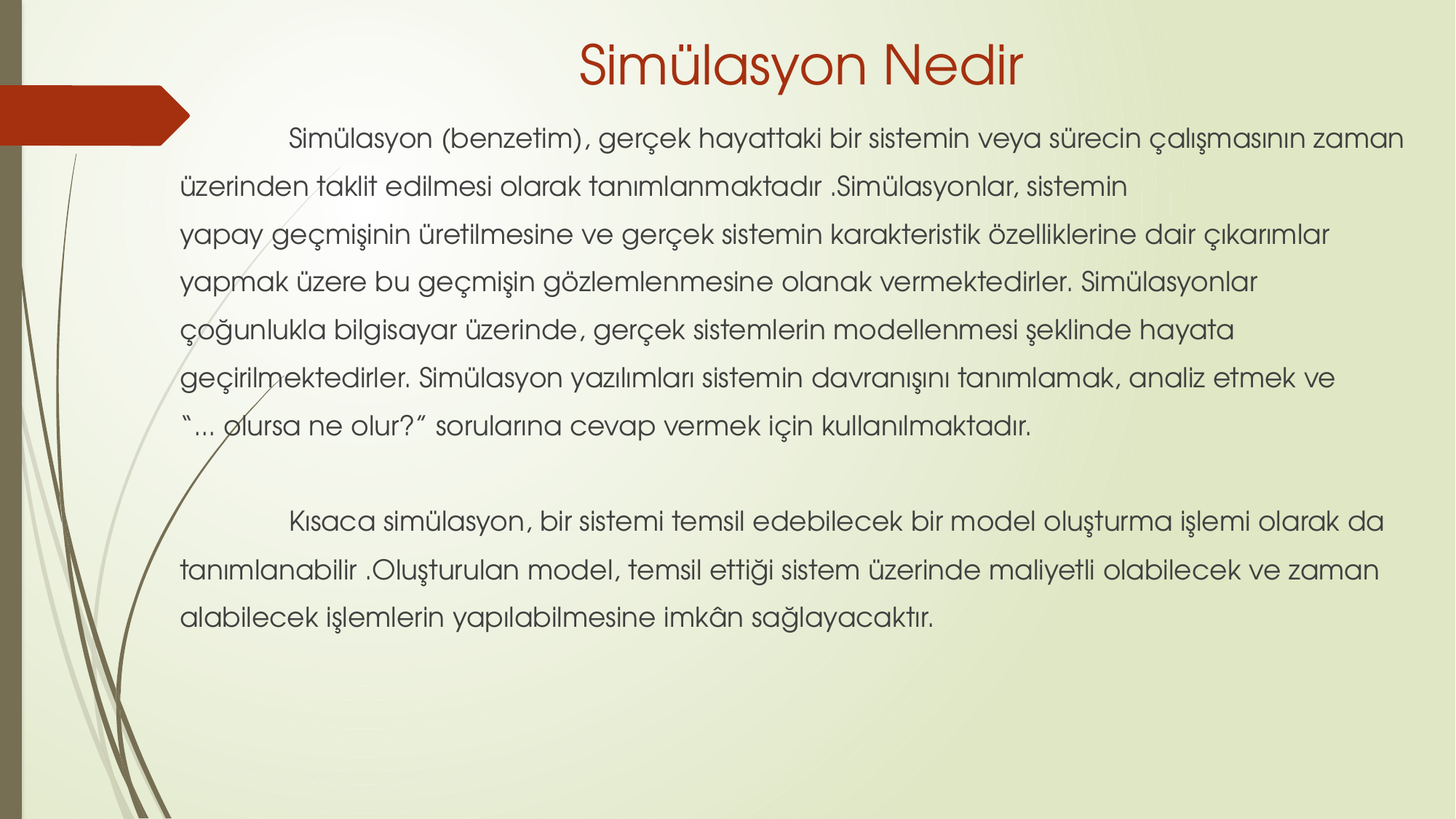

# Simülasyon Nedir
	Simülasyon (benzetim), gerçek hayattaki bir sistemin veya sürecin çalışmasının zaman
üzerinden taklit edilmesi olarak tanımlanmaktadır .Simülasyonlar, sistemin
yapay geçmişinin üretilmesine ve gerçek sistemin karakteristik özelliklerine dair çıkarımlar
yapmak üzere bu geçmişin gözlemlenmesine olanak vermektedirler. Simülasyonlar
çoğunlukla bilgisayar üzerinde, gerçek sistemlerin modellenmesi şeklinde hayata
geçirilmektedirler. Simülasyon yazılımları sistemin davranışını tanımlamak, analiz etmek ve
“... olursa ne olur?” sorularına cevap vermek için kullanılmaktadır.

	Kısaca simülasyon, bir sistemi temsil edebilecek bir model oluşturma işlemi olarak da
tanımlanabilir .Oluşturulan model, temsil ettiği sistem üzerinde maliyetli olabilecek ve zaman
alabilecek işlemlerin yapılabilmesine imkân sağlayacaktır.